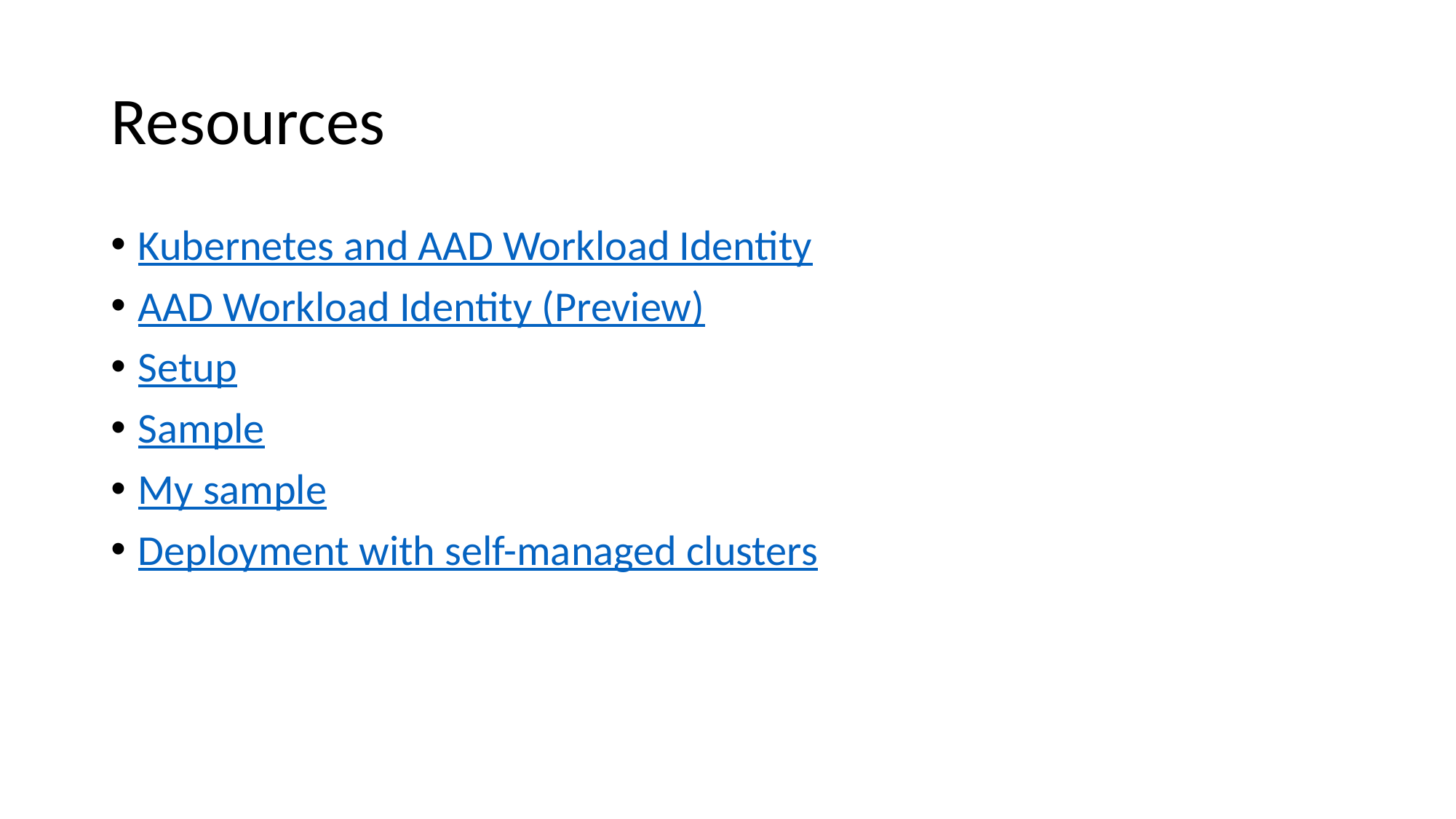

# Resources
Kubernetes and AAD Workload Identity
AAD Workload Identity (Preview)
Setup
Sample
My sample
Deployment with self-managed clusters